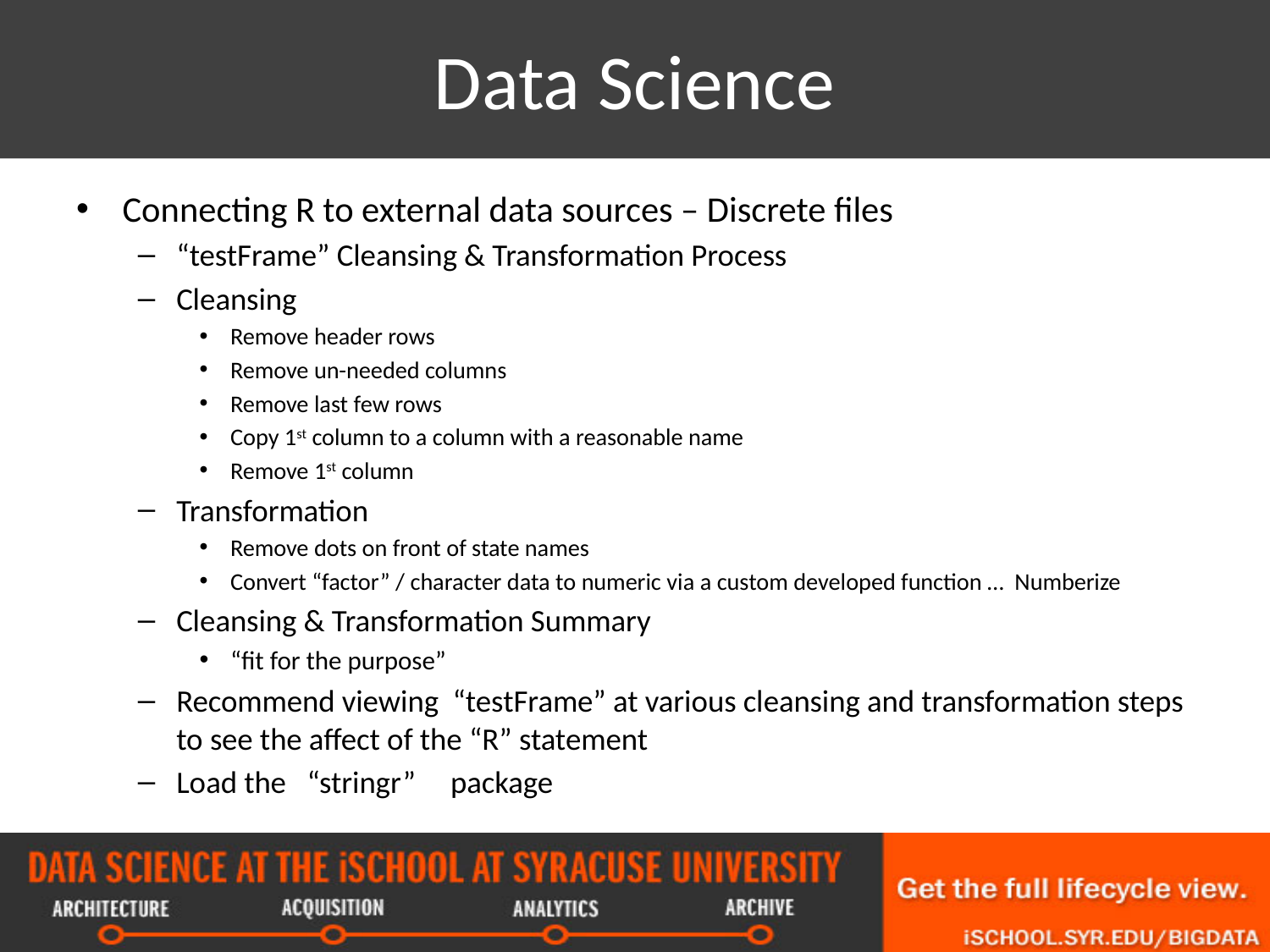

# Data Science
Connecting R to external data sources – Discrete files
“testFrame” Cleansing & Transformation Process
Cleansing
Remove header rows
Remove un-needed columns
Remove last few rows
Copy 1st column to a column with a reasonable name
Remove 1st column
Transformation
Remove dots on front of state names
Convert “factor” / character data to numeric via a custom developed function …  Numberize
Cleansing & Transformation Summary
“fit for the purpose”
Recommend viewing  “testFrame” at various cleansing and transformation steps to see the affect of the “R” statement
Load the   “stringr”     package